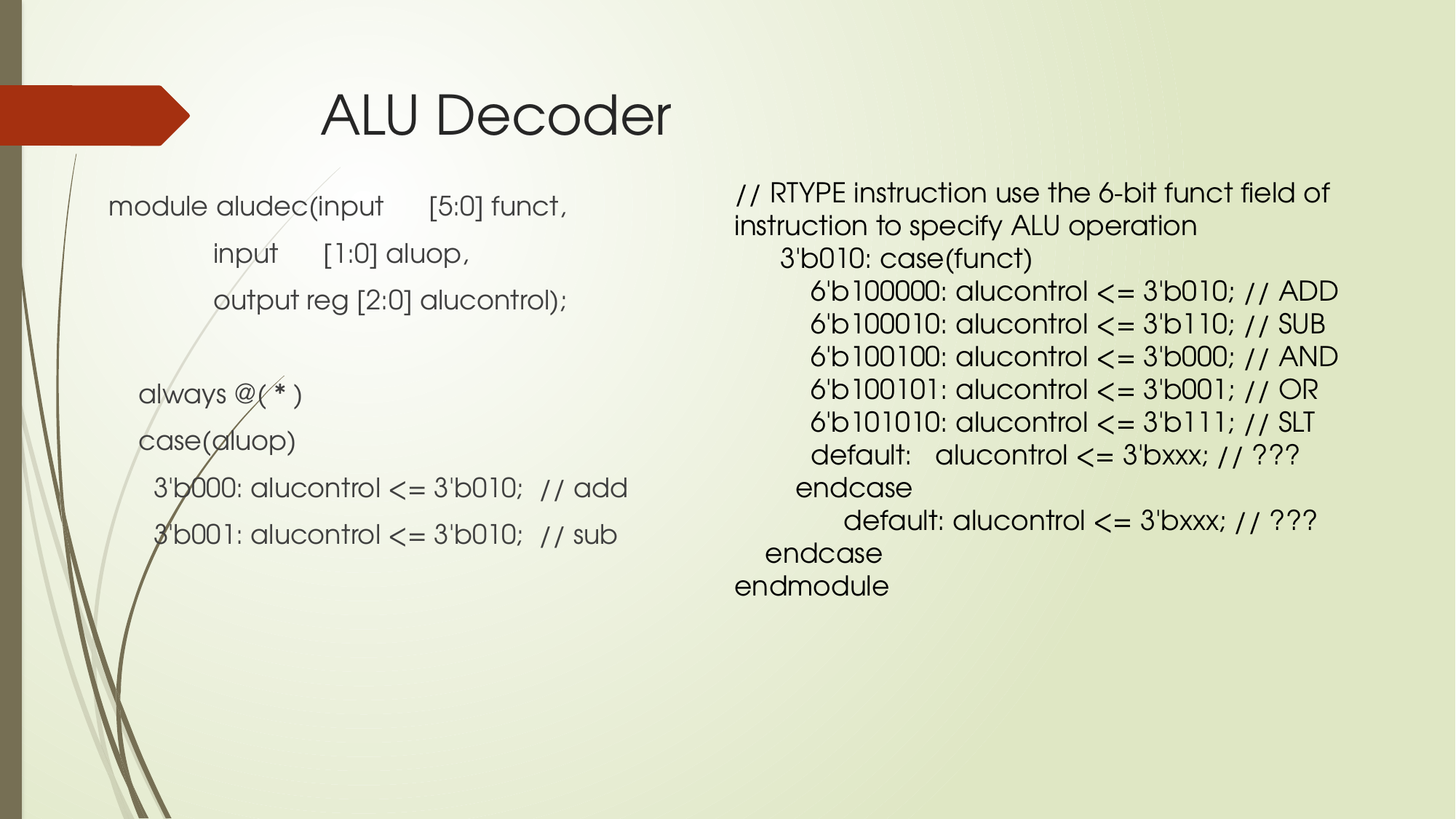

# ALU Decoder
// RTYPE instruction use the 6-bit funct field of instruction to specify ALU operation
      3'b010: case(funct)
          6'b100000: alucontrol <= 3'b010; // ADD
          6'b100010: alucontrol <= 3'b110; // SUB
          6'b100100: alucontrol <= 3'b000; // AND
          6'b100101: alucontrol <= 3'b001; // OR
          6'b101010: alucontrol <= 3'b111; // SLT
          default:   alucontrol <= 3'bxxx; // ???
        endcase
	default: alucontrol <= 3'bxxx; // ???
    endcase
endmodule

module aludec(input      [5:0] funct,
              input      [1:0] aluop,
              output reg [2:0] alucontrol);

    always @( * )
    case(aluop)
      3'b000: alucontrol <= 3'b010;  // add
      3'b001: alucontrol <= 3'b010;  // sub